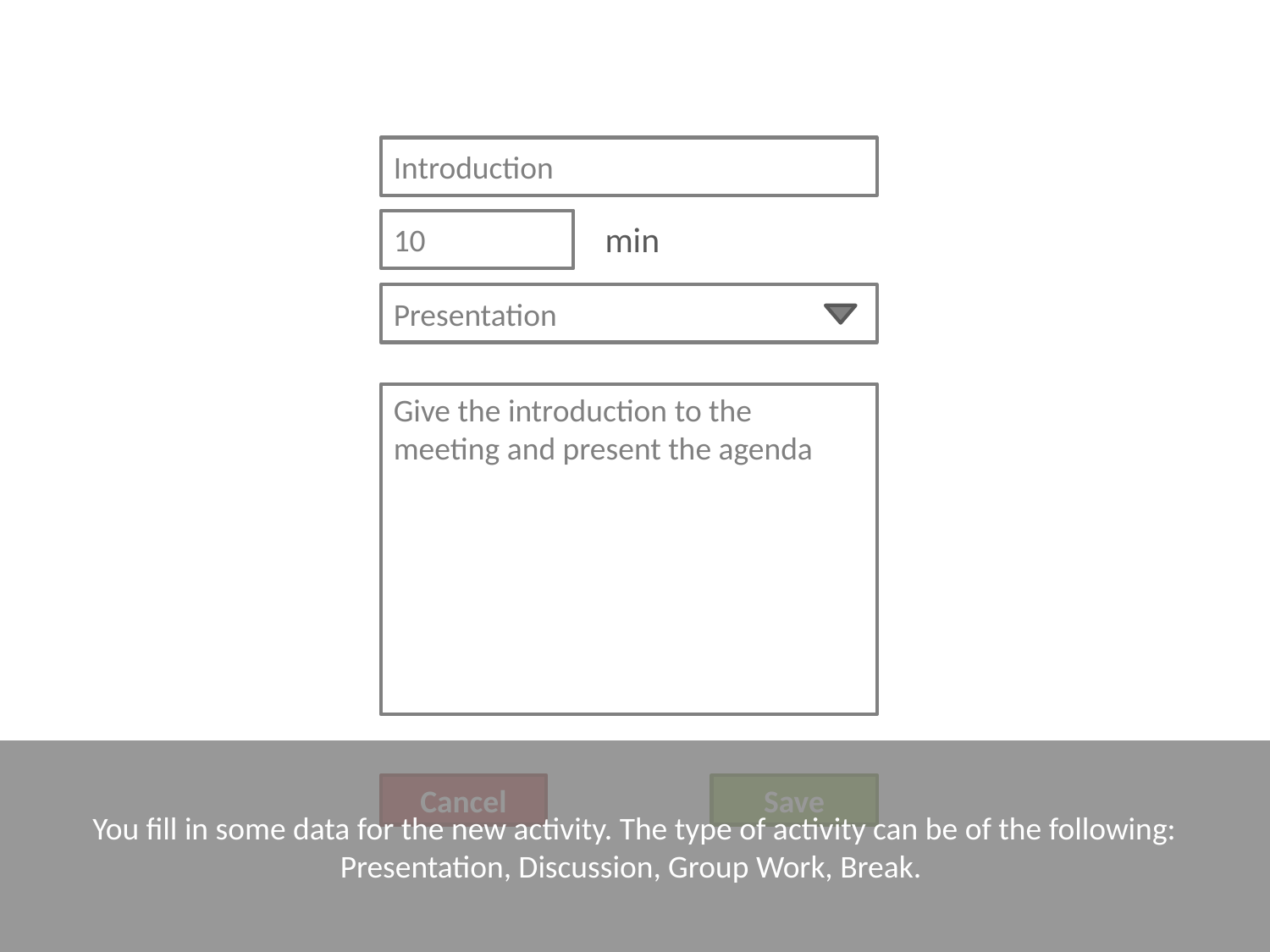

Introduction
10
min
Presentation

Give the introduction to the meeting and present the agenda
You fill in some data for the new activity. The type of activity can be of the following: Presentation, Discussion, Group Work, Break.
Save
Cancel